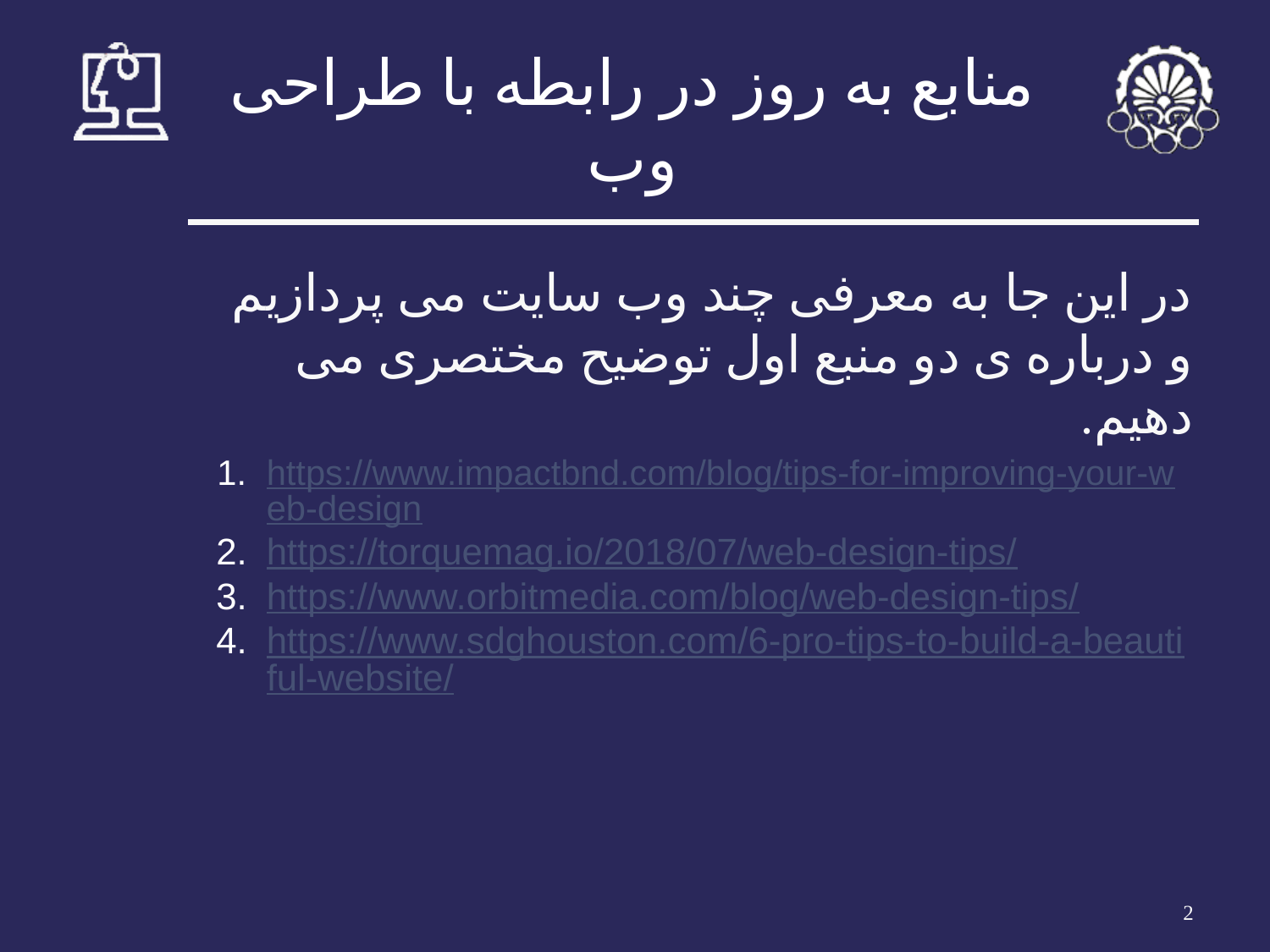

# منابع به روز در رابطه با طراحی وب
در این جا به معرفی چند وب سایت می پردازیم و درباره ی دو منبع اول توضیح مختصری می دهیم.
https://www.impactbnd.com/blog/tips-for-improving-your-web-design
https://torquemag.io/2018/07/web-design-tips/
https://www.orbitmedia.com/blog/web-design-tips/
https://www.sdghouston.com/6-pro-tips-to-build-a-beautiful-website/
2